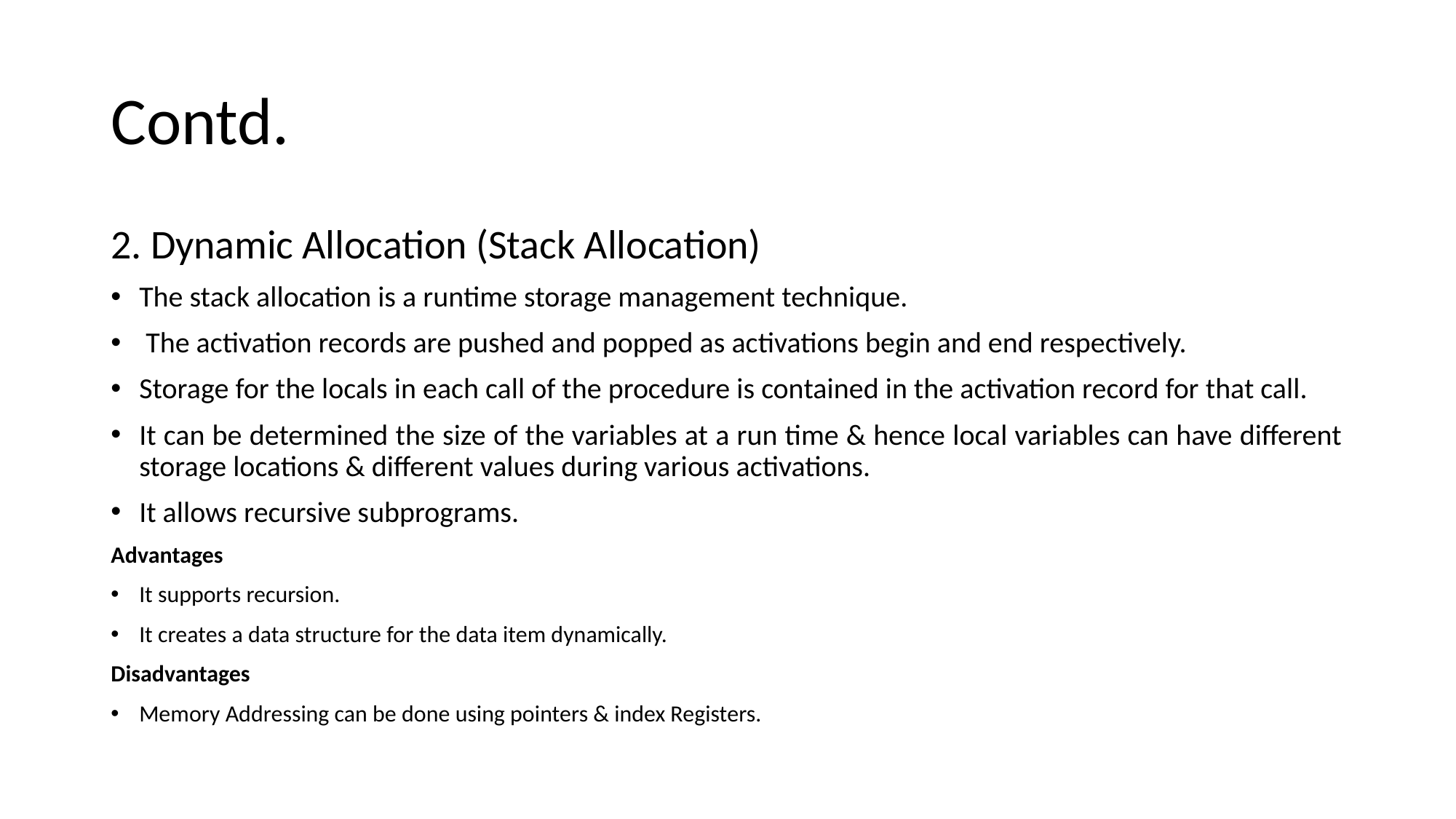

# Contd.
2. Dynamic Allocation (Stack Allocation)
The stack allocation is a runtime storage management technique.
 The activation records are pushed and popped as activations begin and end respectively.
Storage for the locals in each call of the procedure is contained in the activation record for that call.
It can be determined the size of the variables at a run time & hence local variables can have different storage locations & different values during various activations.
It allows recursive subprograms.
Advantages
It supports recursion.
It creates a data structure for the data item dynamically.
Disadvantages
Memory Addressing can be done using pointers & index Registers.